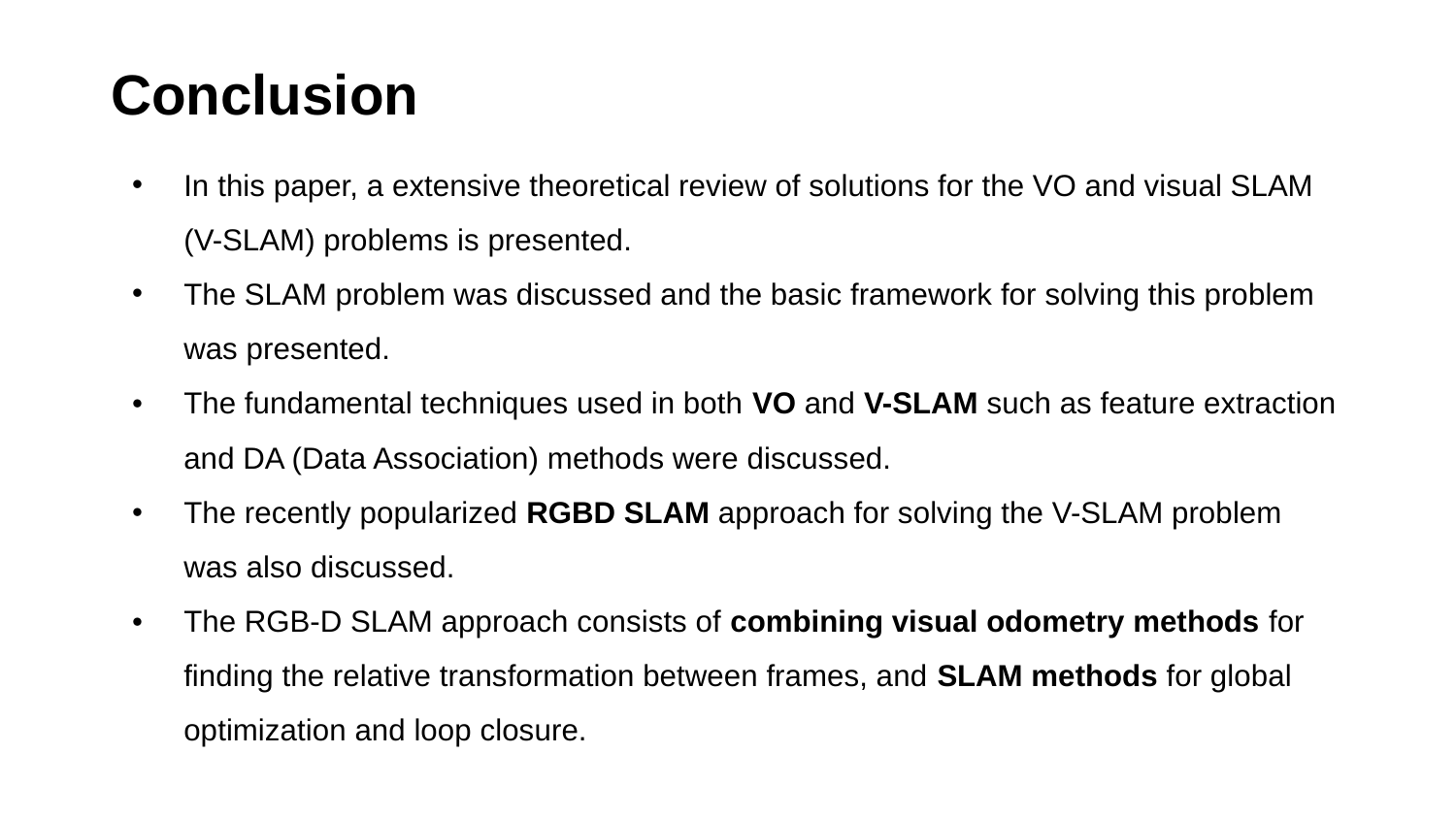

# Conclusion
In this paper, a extensive theoretical review of solutions for the VO and visual SLAM (V-SLAM) problems is presented.
The SLAM problem was discussed and the basic framework for solving this problem was presented.
The fundamental techniques used in both VO and V-SLAM such as feature extraction and DA (Data Association) methods were discussed.
The recently popularized RGBD SLAM approach for solving the V-SLAM problem was also discussed.
The RGB-D SLAM approach consists of combining visual odometry methods for finding the relative transformation between frames, and SLAM methods for global optimization and loop closure.